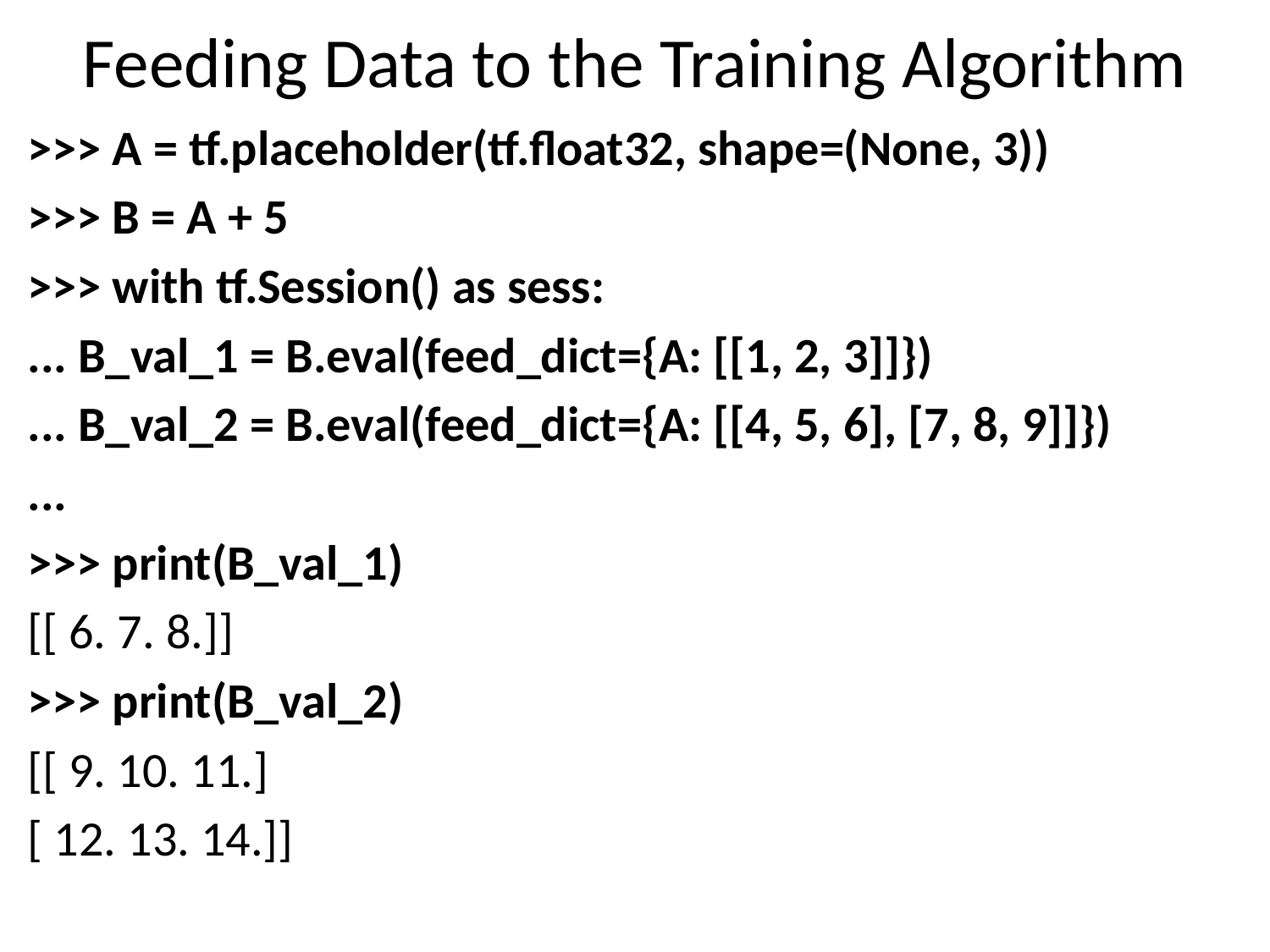

# Feeding Data to the Training Algorithm
>>> A = tf.placeholder(tf.float32, shape=(None, 3))
>>> B = A + 5
>>> with tf.Session() as sess:
... B_val_1 = B.eval(feed_dict={A: [[1, 2, 3]]})
... B_val_2 = B.eval(feed_dict={A: [[4, 5, 6], [7, 8, 9]]})
...
>>> print(B_val_1)
[[ 6. 7. 8.]]
>>> print(B_val_2)
[[ 9. 10. 11.]
[ 12. 13. 14.]]